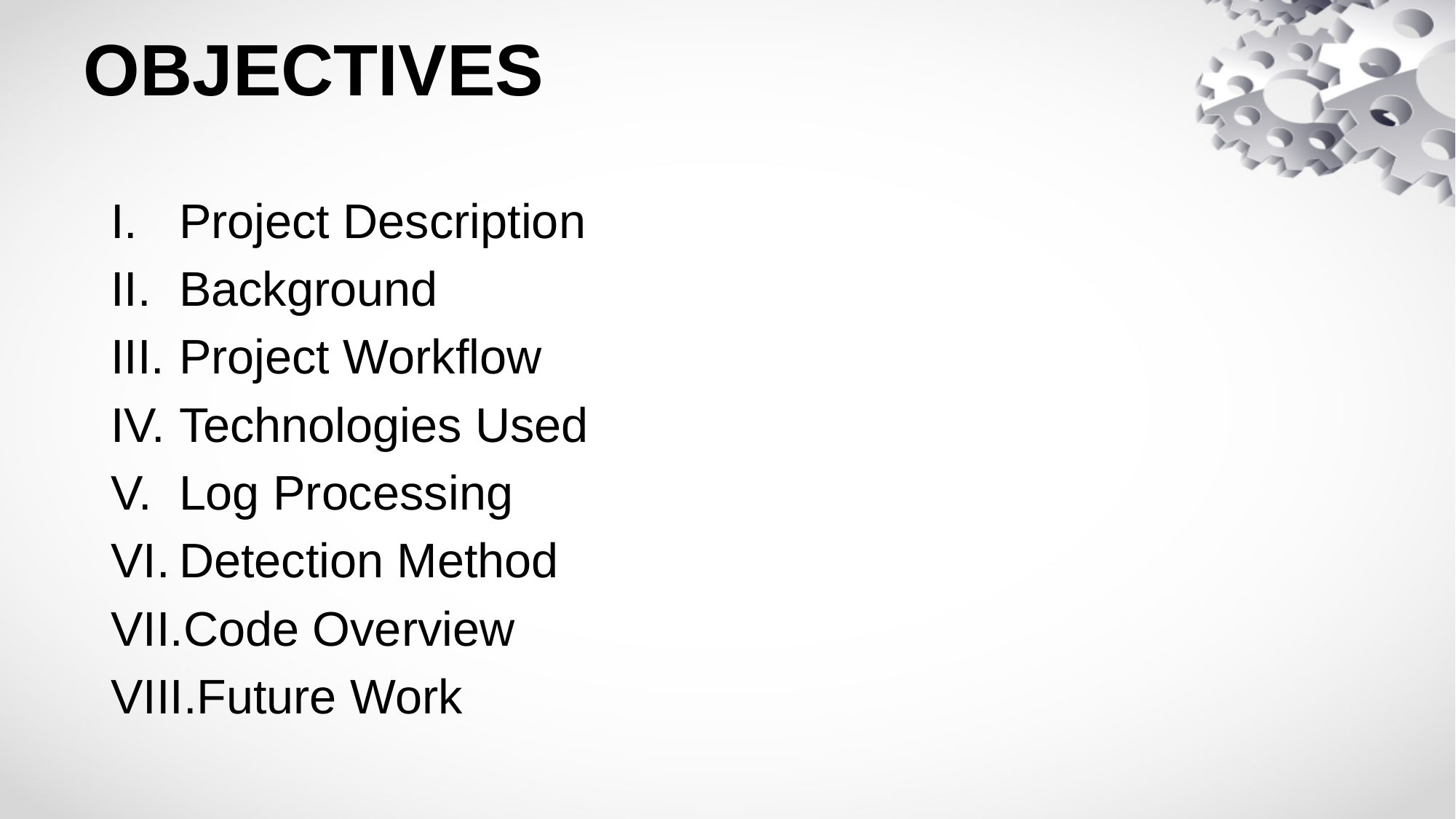

# OBJECTIVES
Project Description
Background
Project Workflow
Technologies Used
Log Processing
Detection Method
Code Overview
Future Work